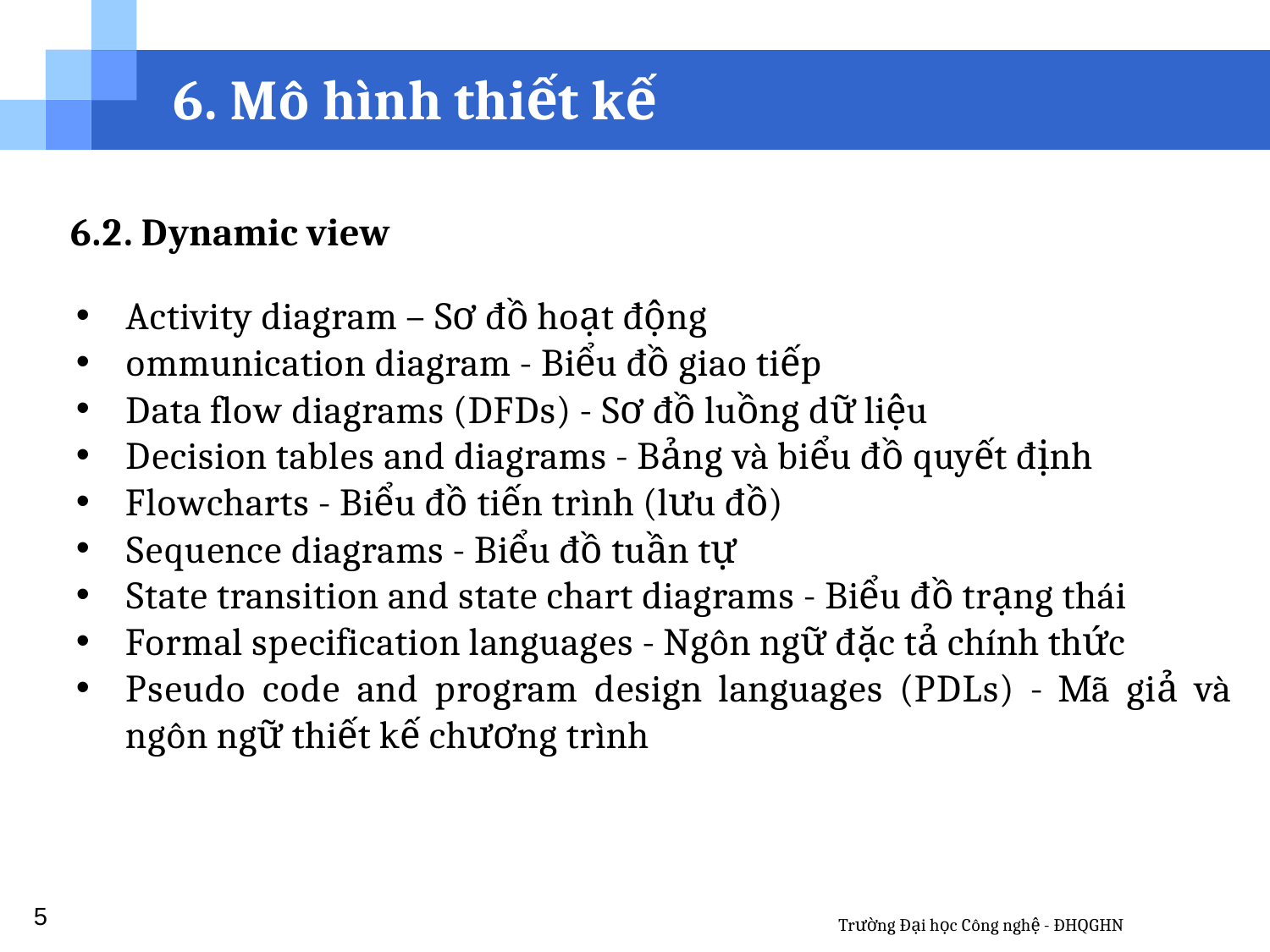

6. Mô hình thiết kế

6.2. Dynamic view

Activity diagram – Sơ đồ hoạt động
ommunication diagram - Biểu đồ giao tiếp
Data flow diagrams (DFDs) - Sơ đồ luồng dữ liệu
Decision tables and diagrams - Bảng và biểu đồ quyết định
Flowcharts - Biểu đồ tiến trình (lưu đồ)
Sequence diagrams - Biểu đồ tuần tự
State transition and state chart diagrams - Biểu đồ trạng thái
Formal specification languages - Ngôn ngữ đặc tả chính thức
Pseudo code and program design languages (PDLs) - Mã giả và ngôn ngữ thiết kế chương trình

5
Trường Đại học Công nghệ - ĐHQGHN